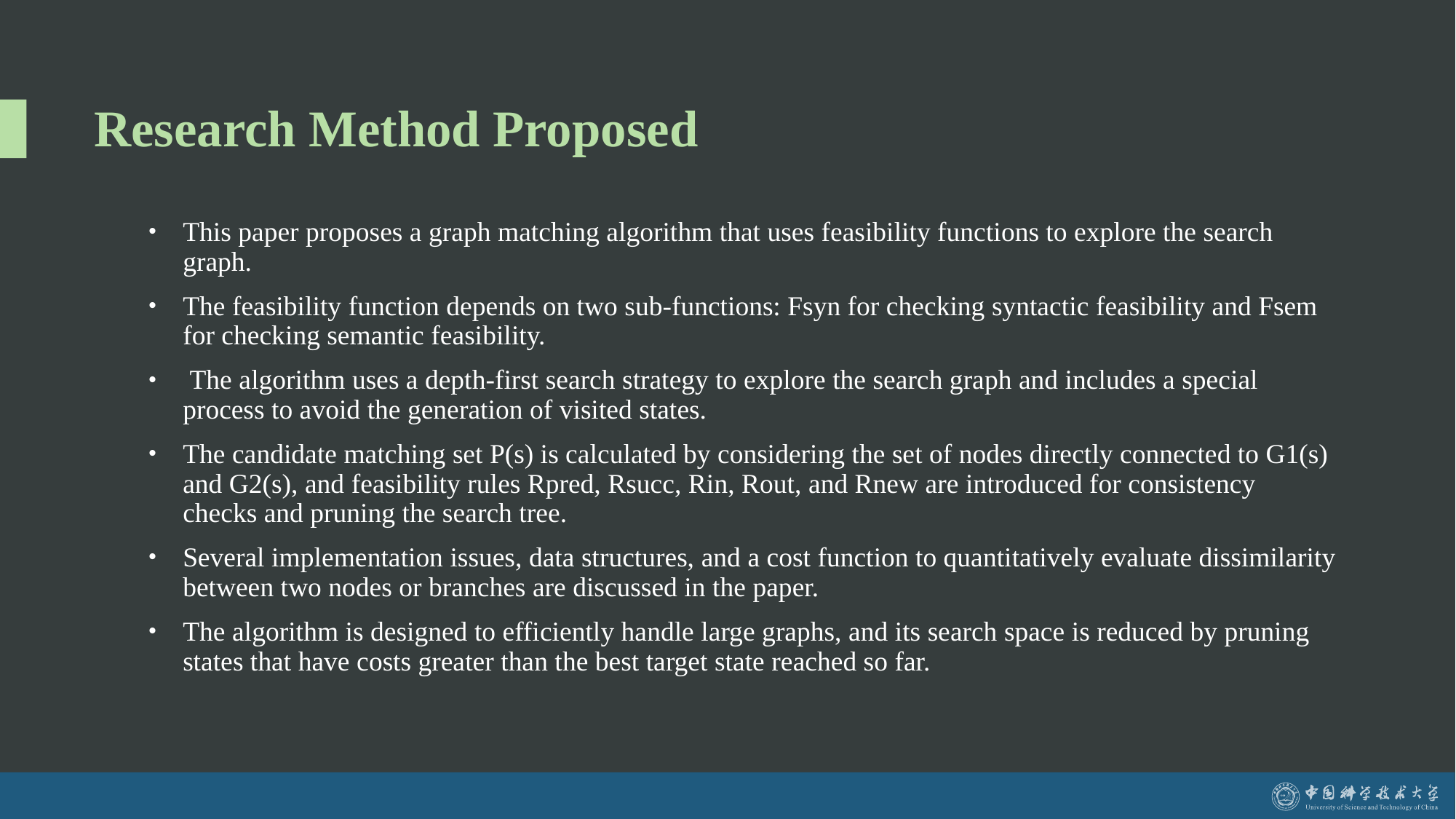

# Research Method Proposed
This paper proposes a graph matching algorithm that uses feasibility functions to explore the search graph.
The feasibility function depends on two sub-functions: Fsyn for checking syntactic feasibility and Fsem for checking semantic feasibility.
 The algorithm uses a depth-first search strategy to explore the search graph and includes a special process to avoid the generation of visited states.
The candidate matching set P(s) is calculated by considering the set of nodes directly connected to G1(s) and G2(s), and feasibility rules Rpred, Rsucc, Rin, Rout, and Rnew are introduced for consistency checks and pruning the search tree.
Several implementation issues, data structures, and a cost function to quantitatively evaluate dissimilarity between two nodes or branches are discussed in the paper.
The algorithm is designed to efficiently handle large graphs, and its search space is reduced by pruning states that have costs greater than the best target state reached so far.